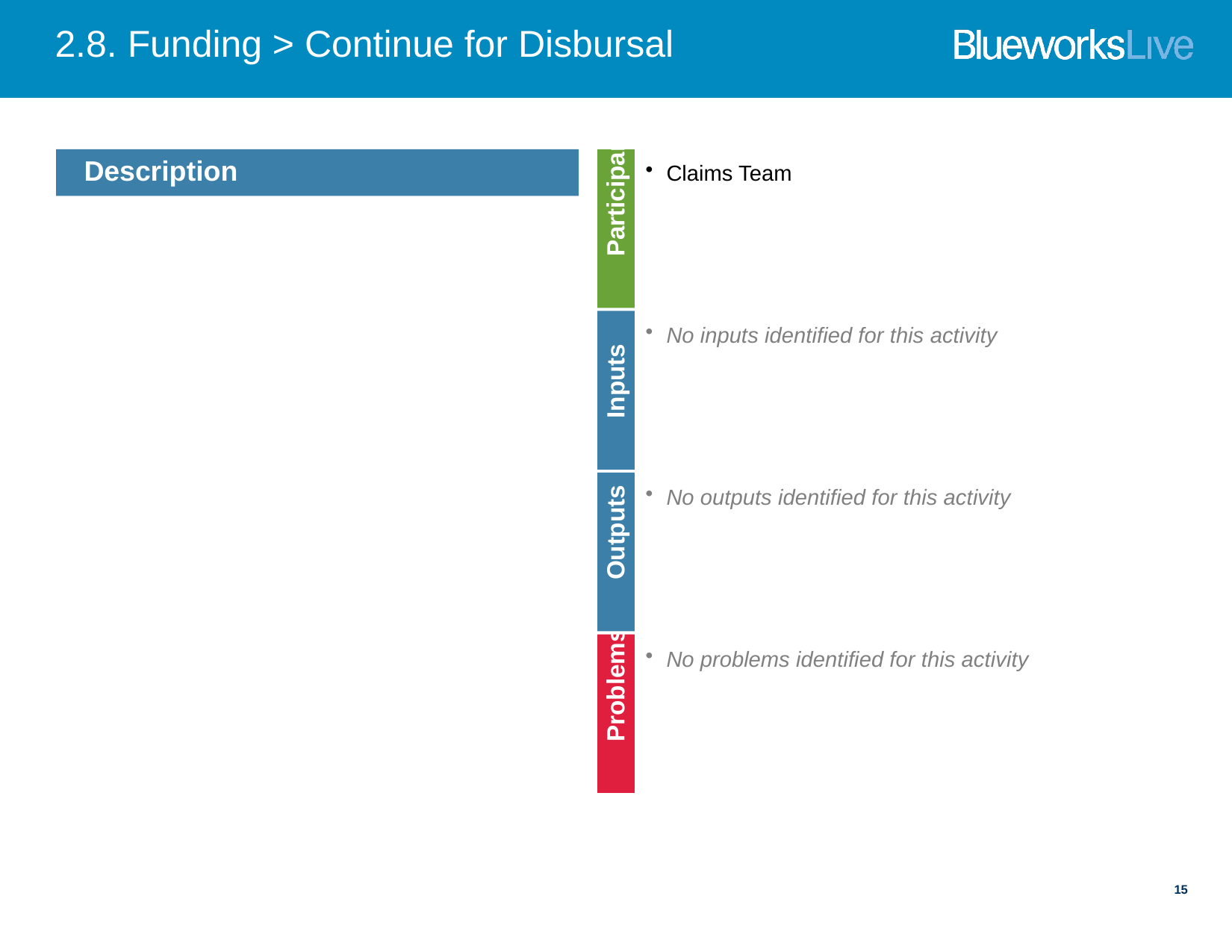

# 2.8. Funding > Continue for Disbursal
Claims Team
Description

Participants
No inputs identified for this activity
Inputs
No outputs identified for this activity
Outputs
No problems identified for this activity
Problems
15